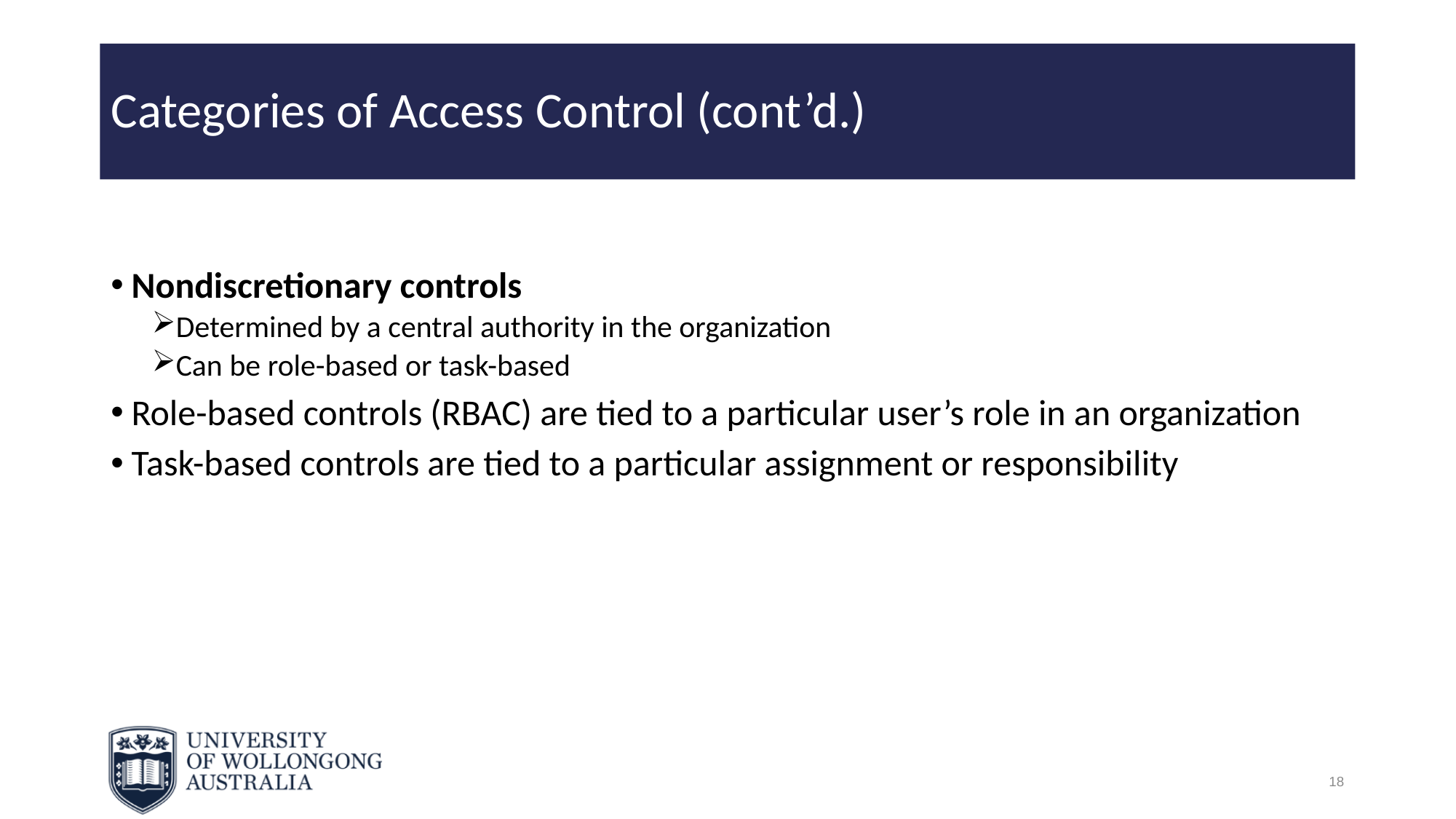

# Categories of Access Control (cont’d.)
Nondiscretionary controls
Determined by a central authority in the organization
Can be role-based or task-based
Role-based controls (RBAC) are tied to a particular user’s role in an organization
Task-based controls are tied to a particular assignment or responsibility
18